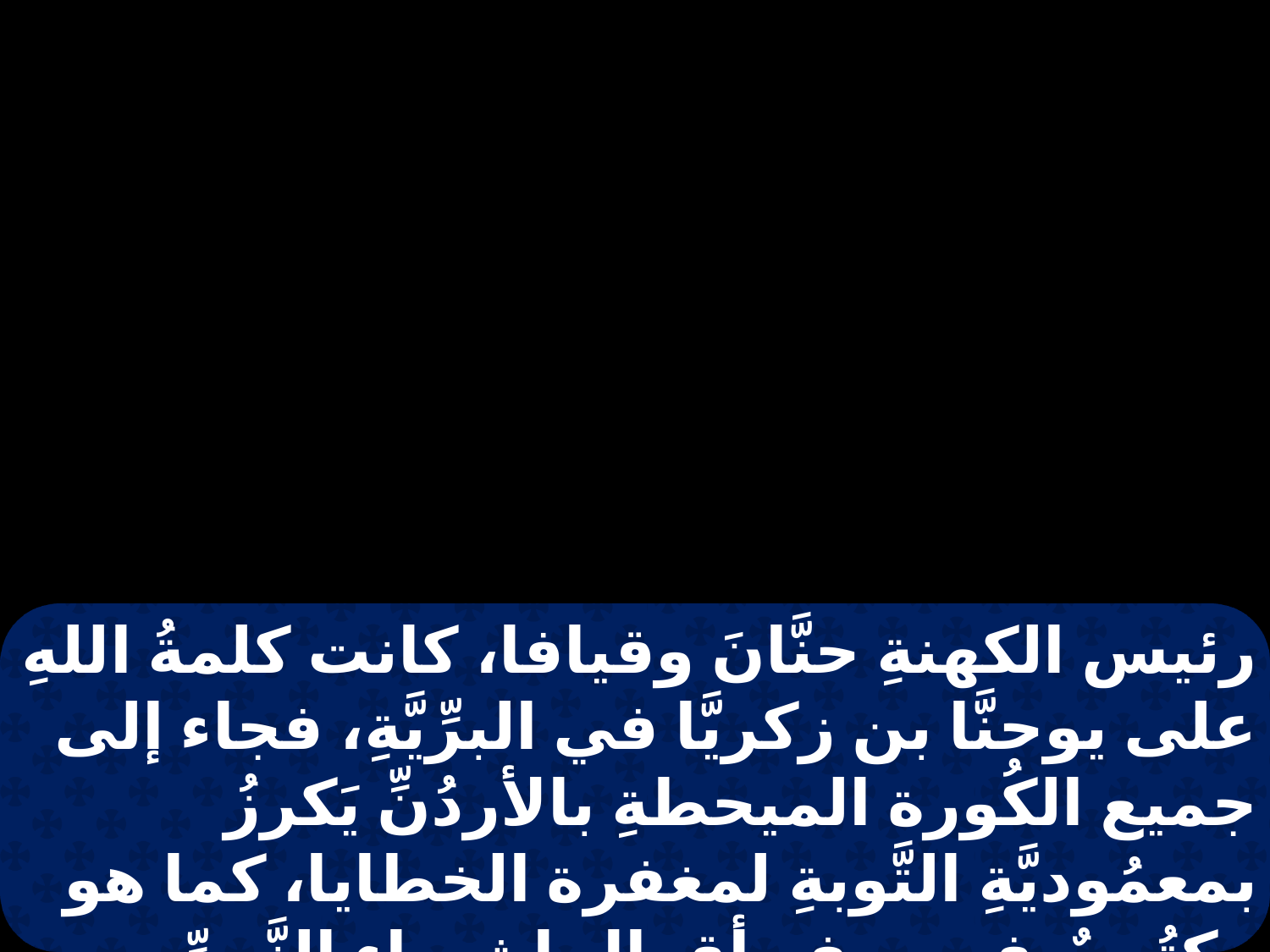

رئيس الكهنةِ حنَّانَ وقيافا، كانت كلمةُ اللهِ على يوحنَّا بن زكريَّا في البرِّيَّةِ، فجاء إلى جميع الكُورة الميحطةِ بالأردُنِّ يَكرزُ بمعمُوديَّةِ التَّوبةِ لمغفرة الخطايا، كما هو مكتُوبٌ في سفر أقوال إشعياء النَّبيِّ القائل: " صوتُ